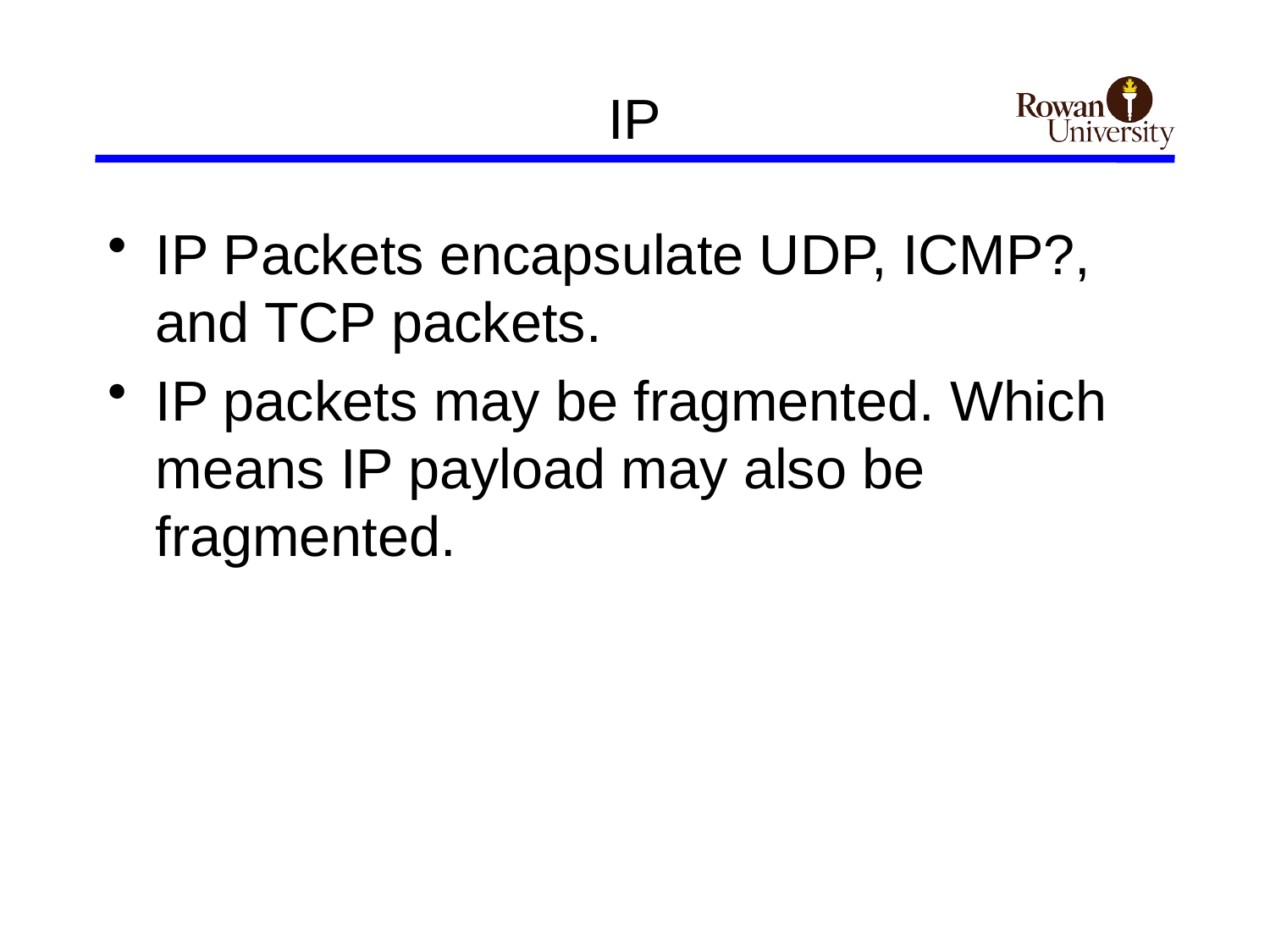

# IP
IP Packets encapsulate UDP, ICMP?, and TCP packets.
IP packets may be fragmented. Which means IP payload may also be fragmented.